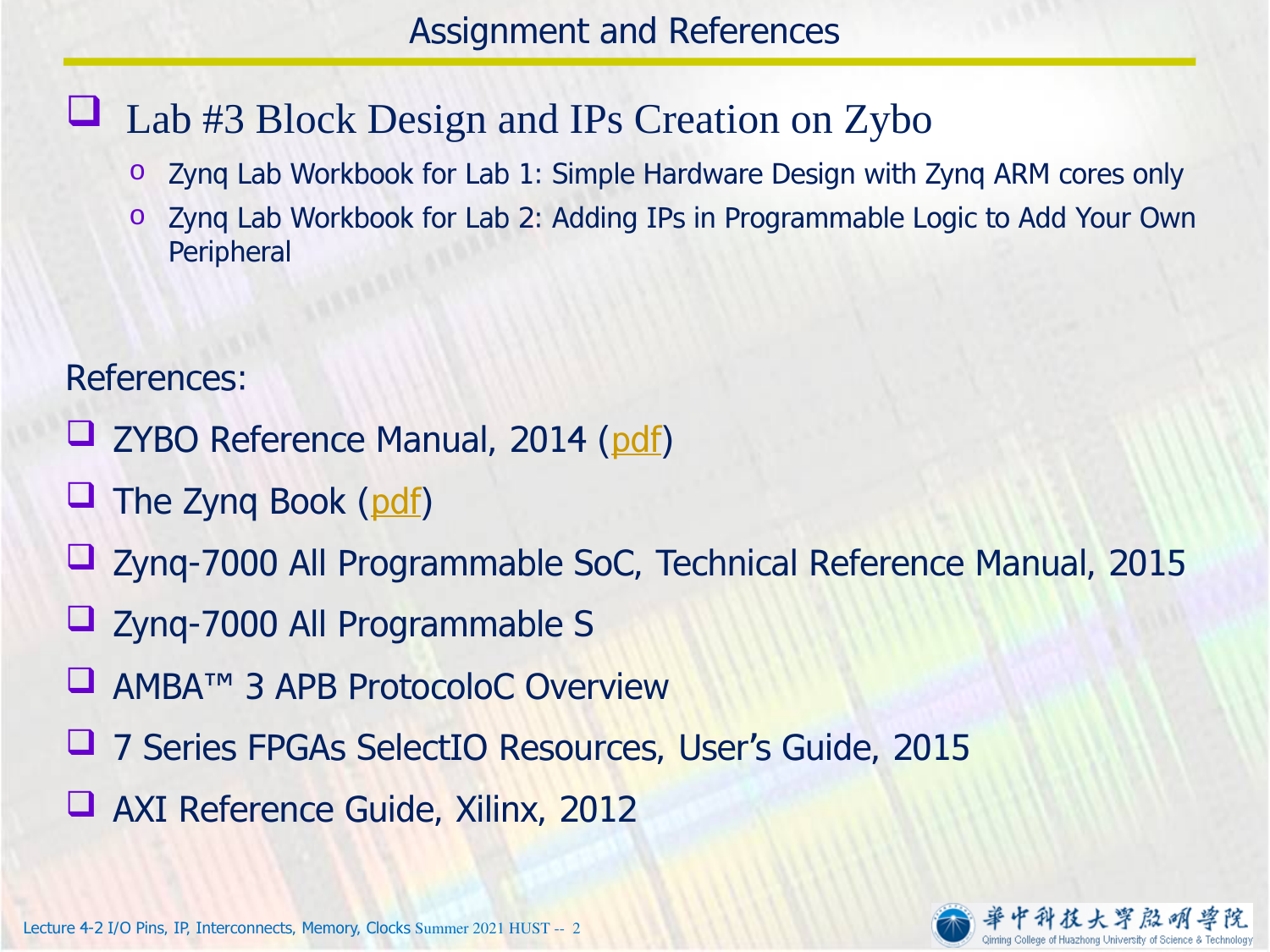

# Assignment and References
 Lab #3 Block Design and IPs Creation on Zybo
Zynq Lab Workbook for Lab 1: Simple Hardware Design with Zynq ARM cores only
Zynq Lab Workbook for Lab 2: Adding IPs in Programmable Logic to Add Your Own Peripheral

References:
ZYBO Reference Manual, 2014 (pdf)
The Zynq Book (pdf)
Zynq-7000 All Programmable SoC, Technical Reference Manual, 2015
Zynq-7000 All Programmable S
AMBA™ 3 APB ProtocoloC Overview
7 Series FPGAs SelectIO Resources, User’s Guide, 2015
AXI Reference Guide, Xilinx, 2012